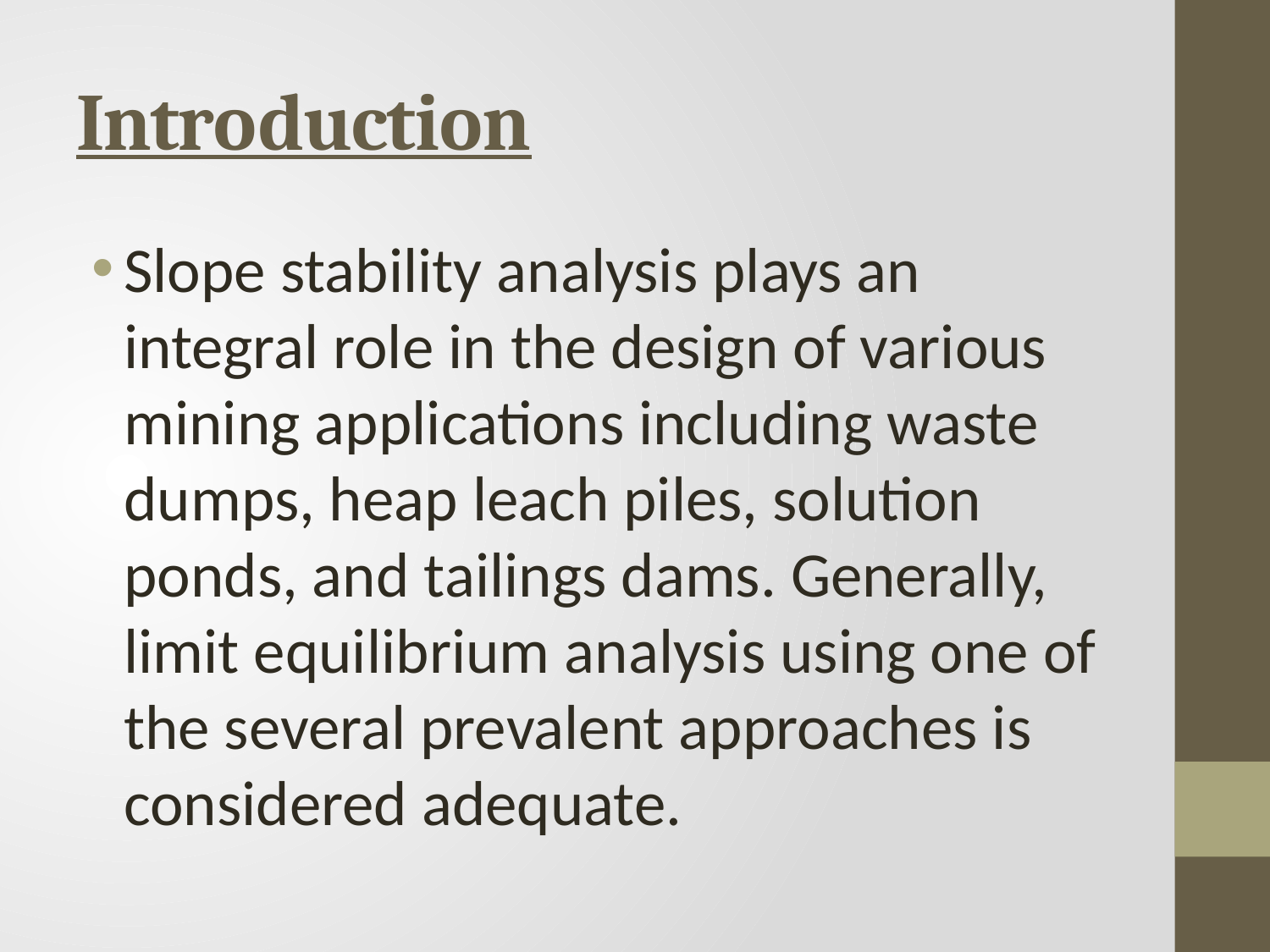

# Introduction
Slope stability analysis plays an integral role in the design of various mining applications including waste dumps, heap leach piles, solution ponds, and tailings dams. Generally, limit equilibrium analysis using one of the several prevalent approaches is considered adequate.